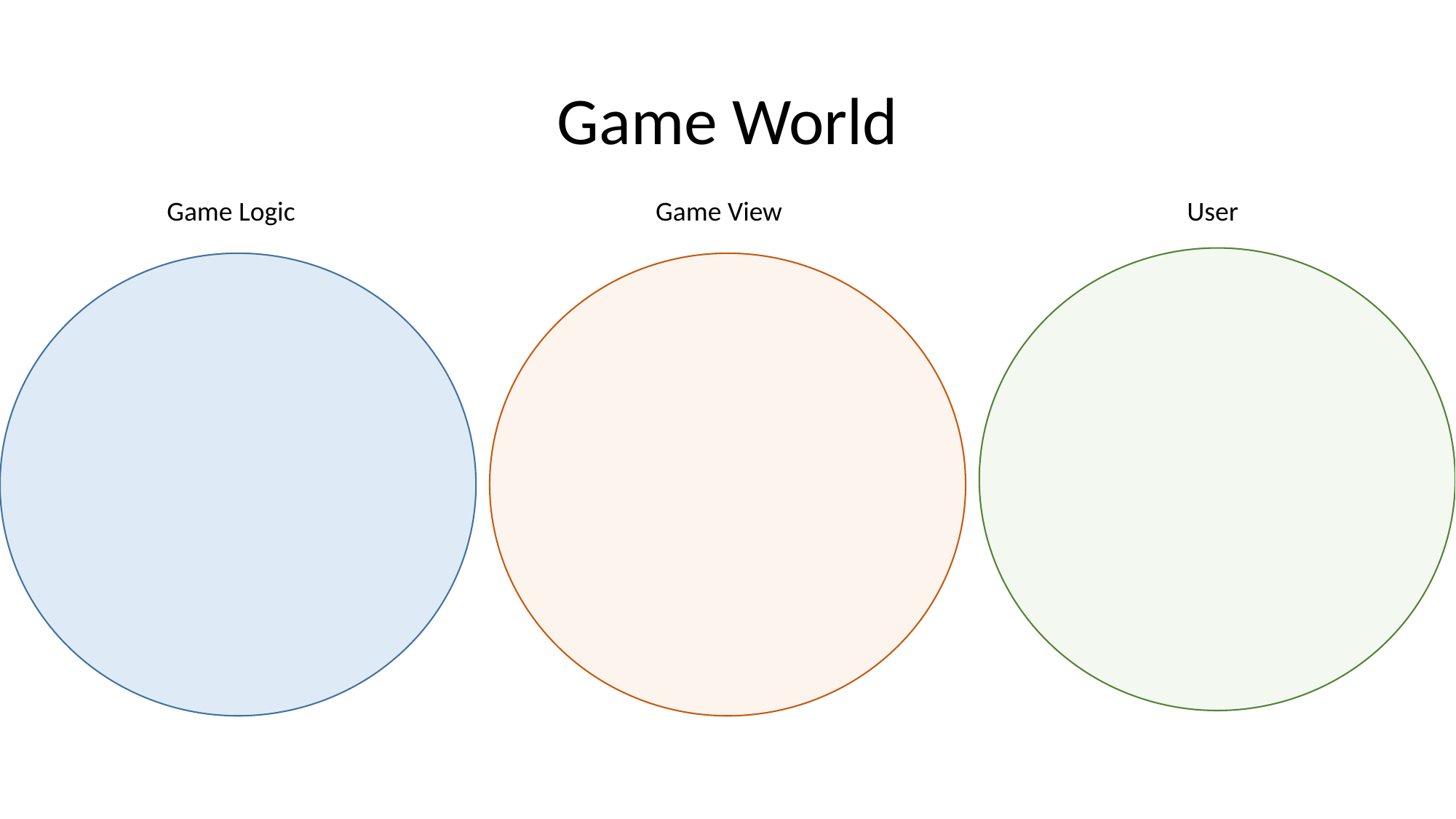

# Game World
Game Logic
Game View
User